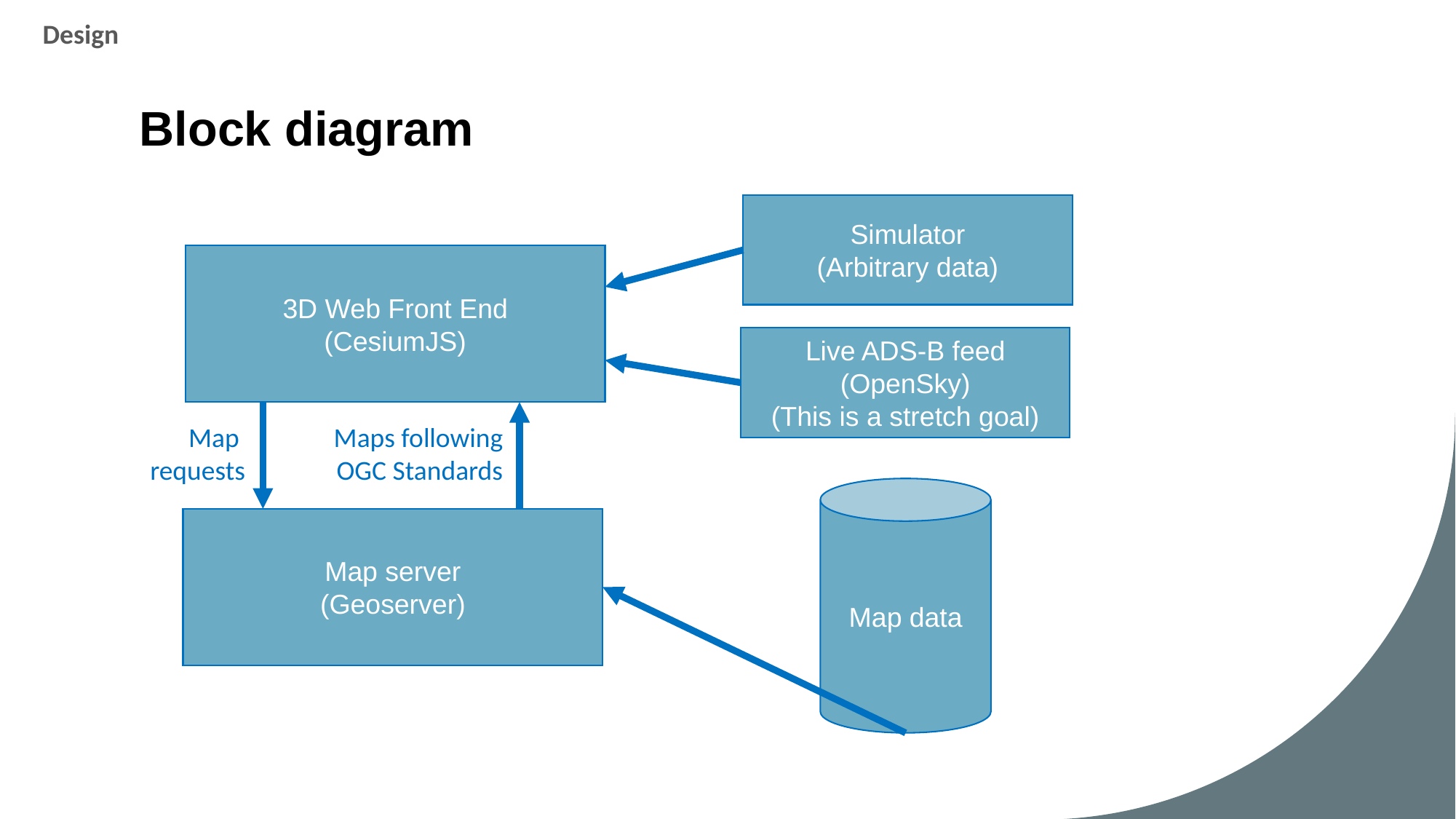

Design
Block diagram

Simulator
(Arbitrary data)
3D Web Front End
(CesiumJS)
Live ADS-B feed
(OpenSky)
(This is a stretch goal)
Maps following OGC Standards
Map
requests
Map data
Map server
(Geoserver)